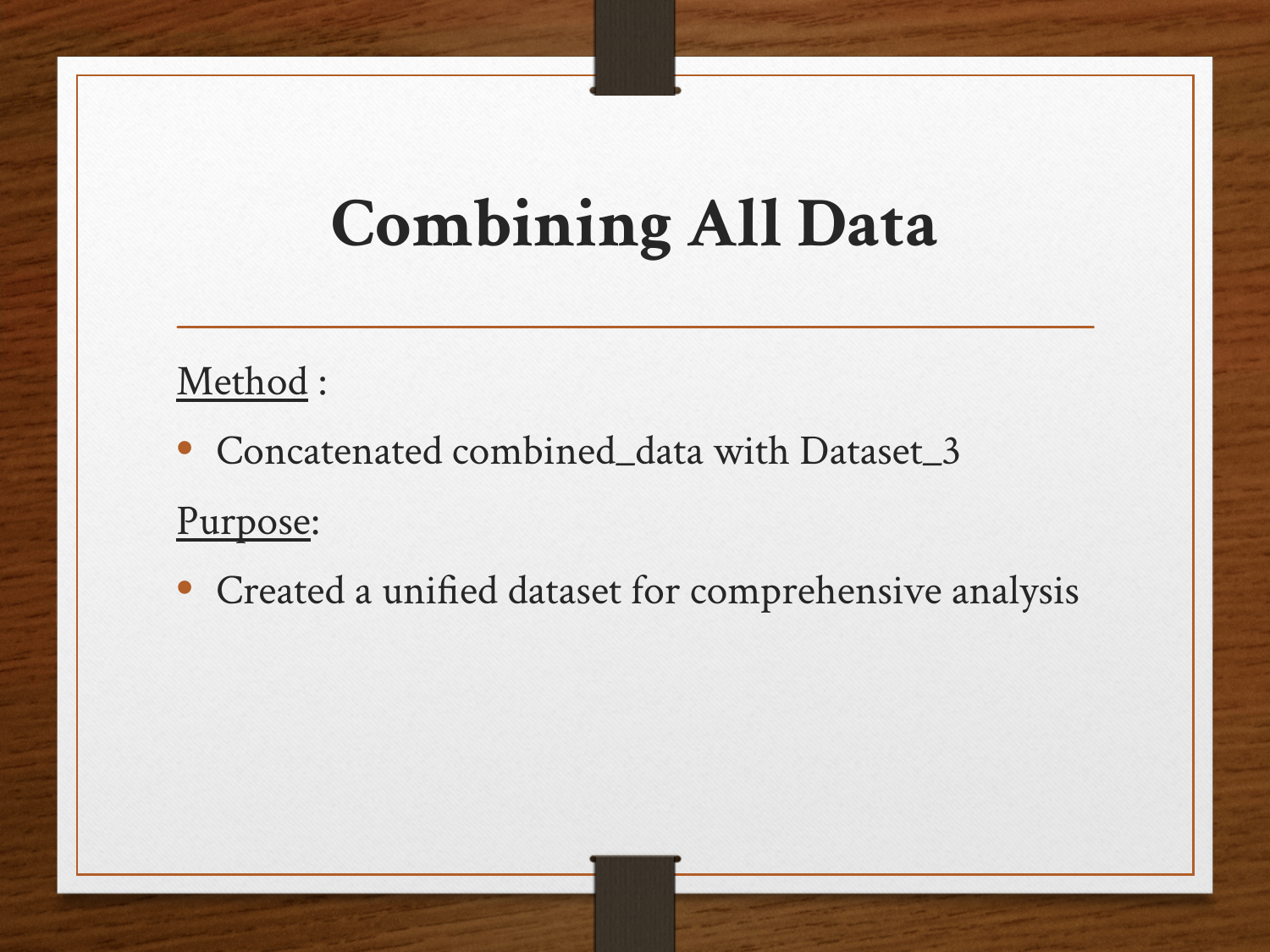

# Combining All Data
Method :
Concatenated combined_data with Dataset_3
Purpose:
Created a unified dataset for comprehensive analysis